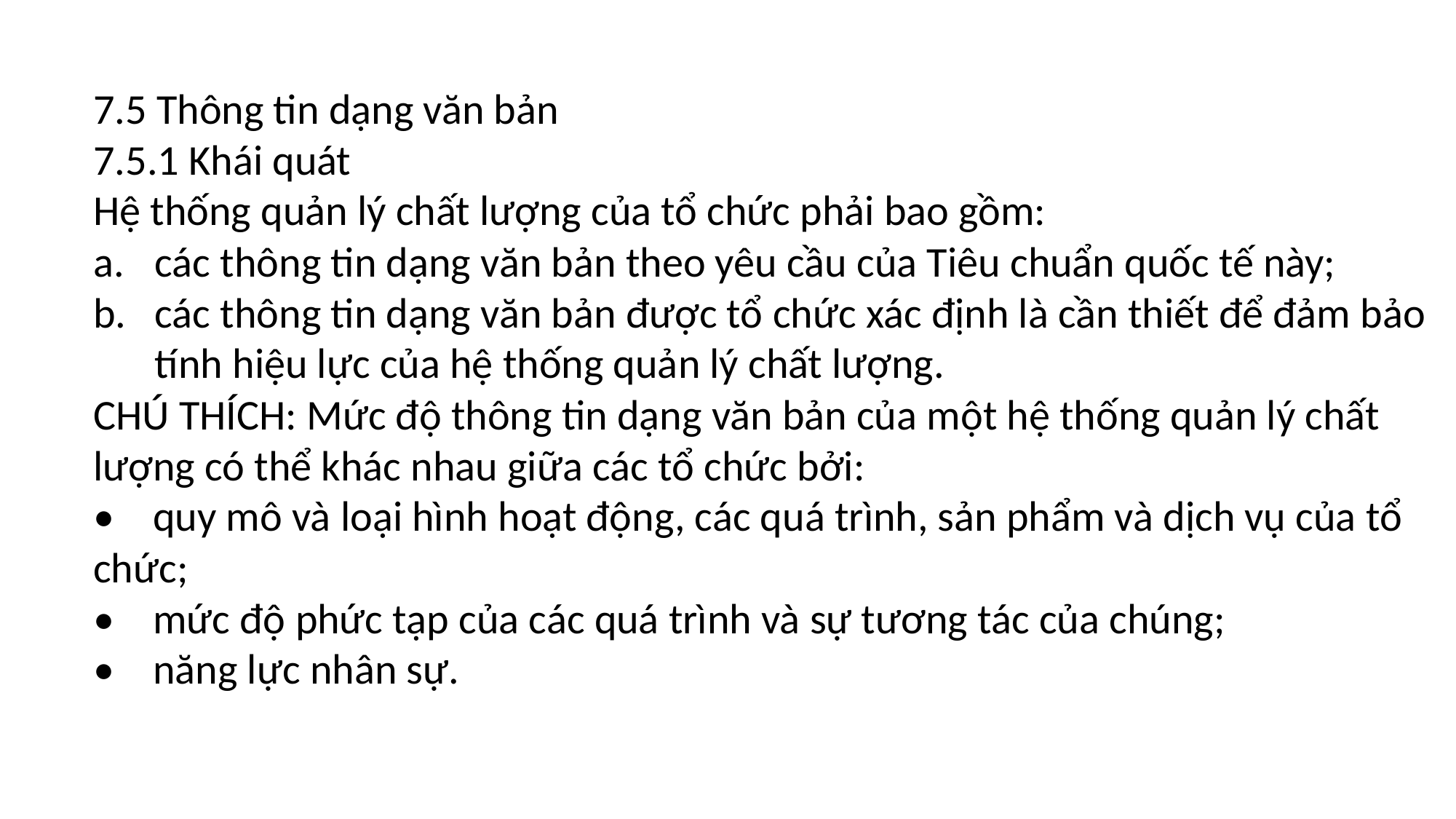

7.5 Thông tin dạng văn bản
7.5.1 Khái quát
Hệ thống quản lý chất lượng của tổ chức phải bao gồm:
các thông tin dạng văn bản theo yêu cầu của Tiêu chuẩn quốc tế này;
các thông tin dạng văn bản được tổ chức xác định là cần thiết để đảm bảo tính hiệu lực của hệ thống quản lý chất lượng.
CHÚ THÍCH: Mức độ thông tin dạng văn bản của một hệ thống quản lý chất lượng có thể khác nhau giữa các tổ chức bởi:
•    quy mô và loại hình hoạt động, các quá trình, sản phẩm và dịch vụ của tổ chức;
•    mức độ phức tạp của các quá trình và sự tương tác của chúng;
•    năng lực nhân sự.